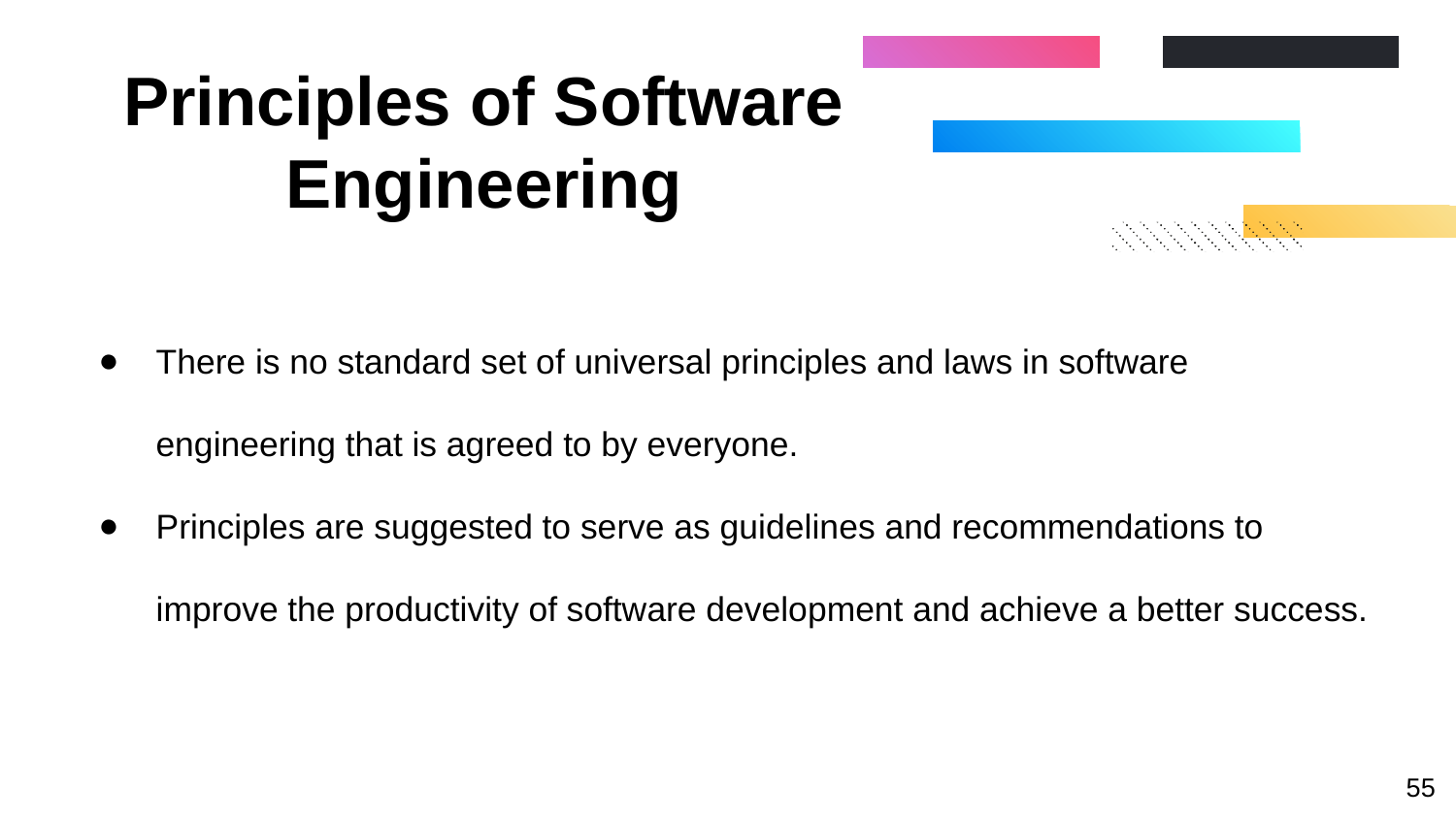

# Principles of Software Engineering
There is no standard set of universal principles and laws in software engineering that is agreed to by everyone.
Principles are suggested to serve as guidelines and recommendations to improve the productivity of software development and achieve a better success.
55